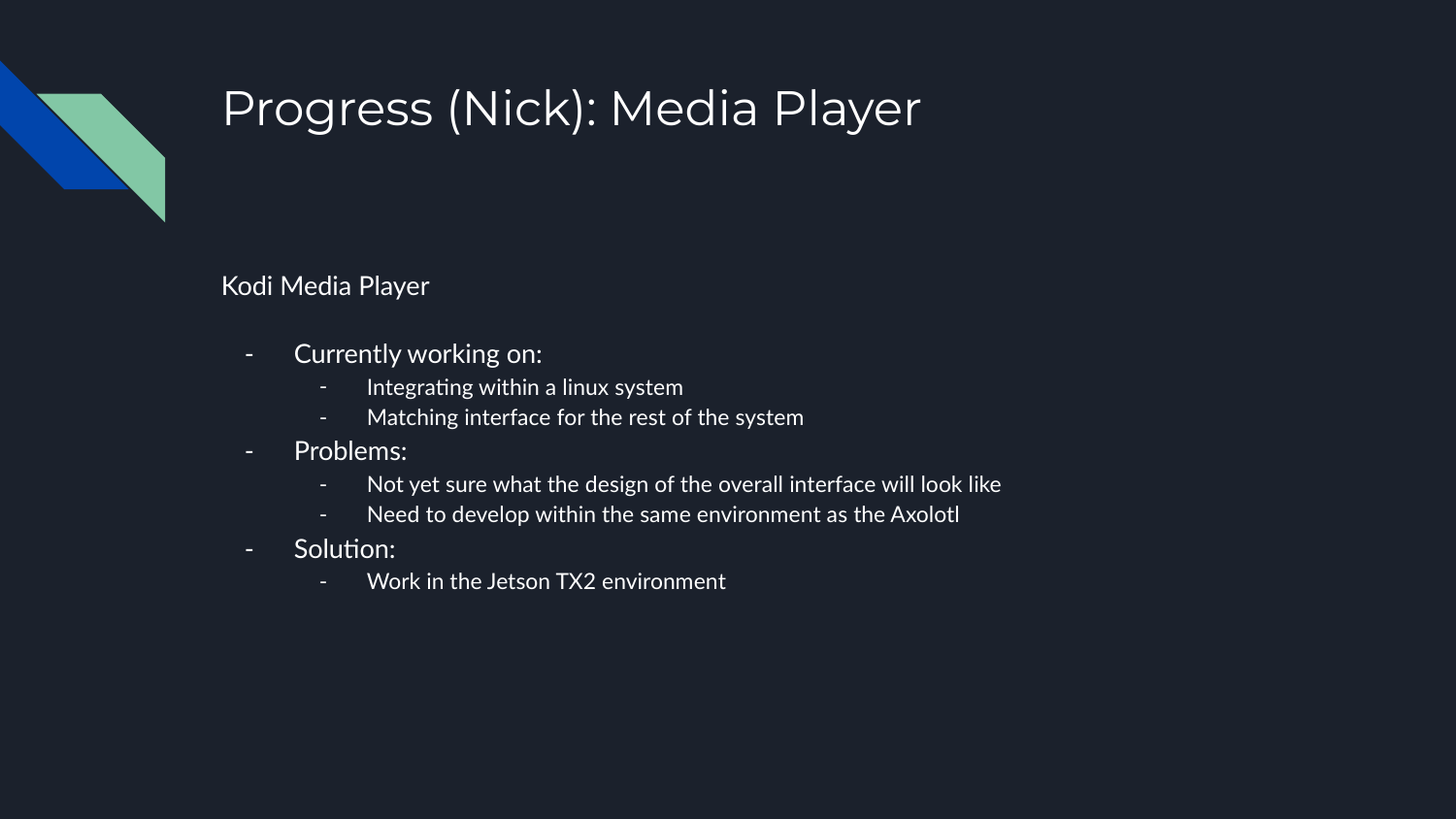

# Progress (Nick): Media Player
Kodi Media Player
Currently working on:
Integrating within a linux system
Matching interface for the rest of the system
Problems:
Not yet sure what the design of the overall interface will look like
Need to develop within the same environment as the Axolotl
Solution:
Work in the Jetson TX2 environment